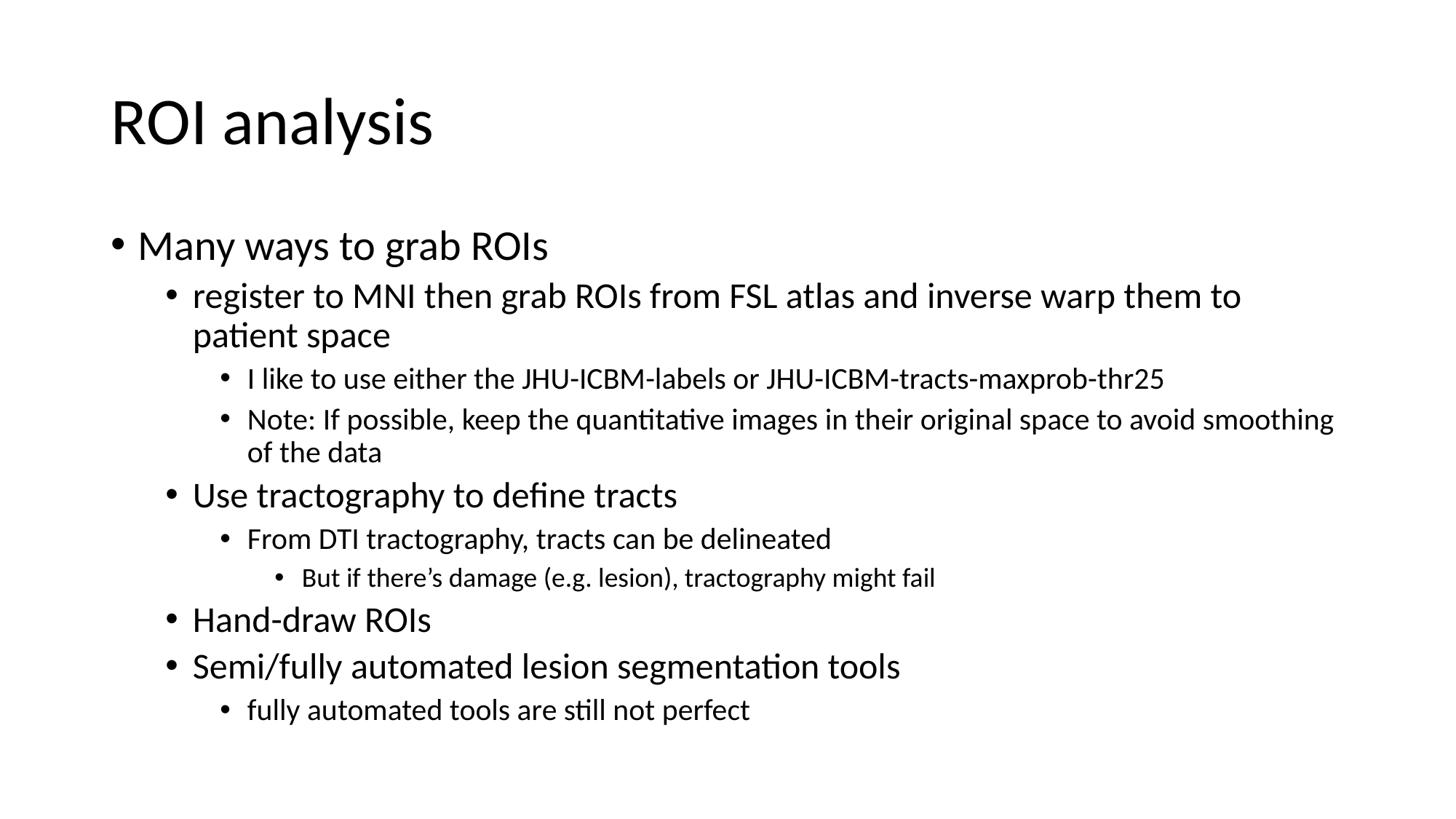

# ROI analysis
Many ways to grab ROIs
register to MNI then grab ROIs from FSL atlas and inverse warp them to patient space
I like to use either the JHU-ICBM-labels or JHU-ICBM-tracts-maxprob-thr25
Note: If possible, keep the quantitative images in their original space to avoid smoothing of the data
Use tractography to define tracts
From DTI tractography, tracts can be delineated
But if there’s damage (e.g. lesion), tractography might fail
Hand-draw ROIs
Semi/fully automated lesion segmentation tools
fully automated tools are still not perfect